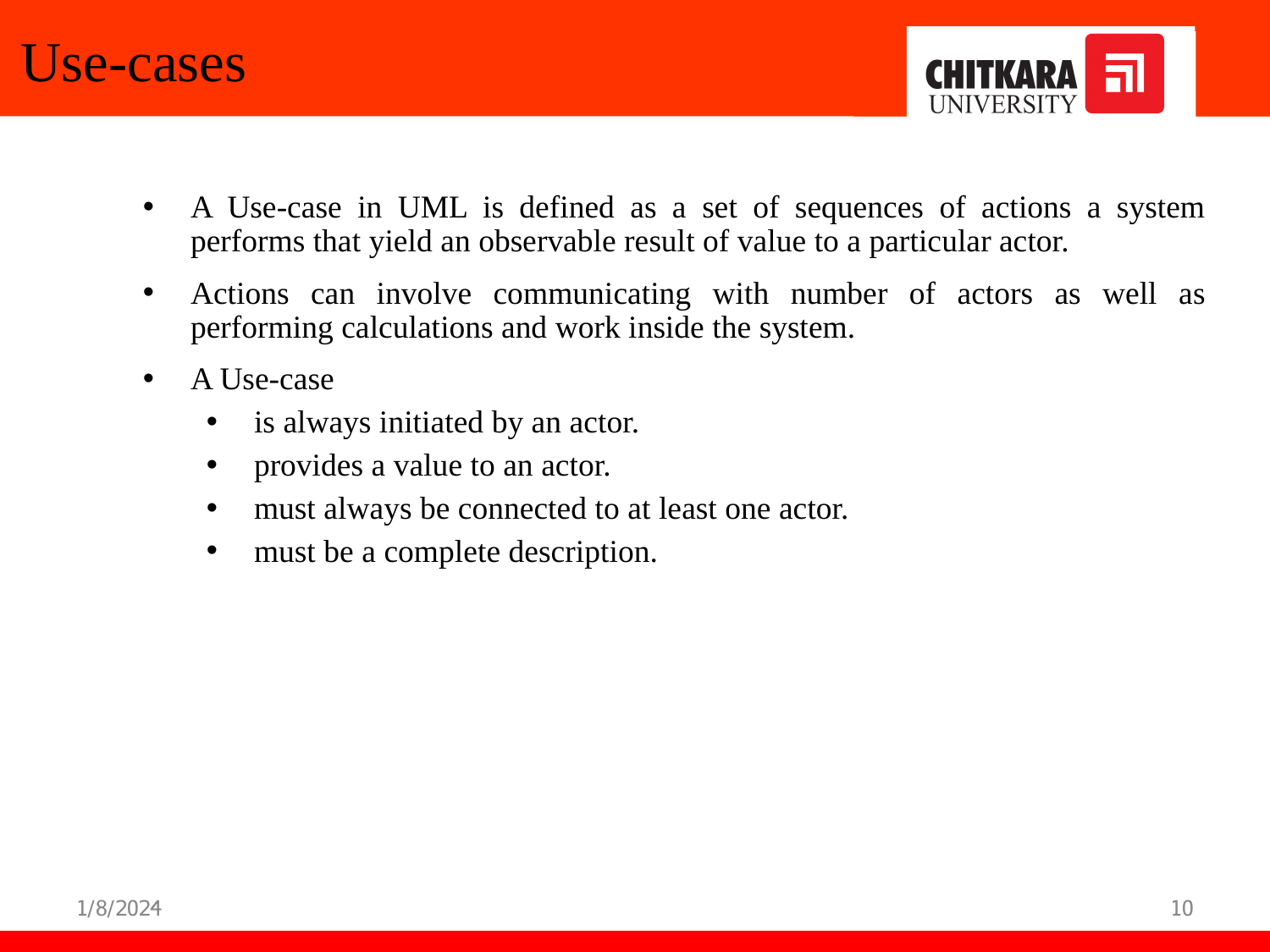

# Use-cases
A Use-case in UML is defined as a set of sequences of actions a system performs that yield an observable result of value to a particular actor.
Actions can involve communicating with number of actors as well as performing calculations and work inside the system.
A Use-case
is always initiated by an actor.
provides a value to an actor.
must always be connected to at least one actor.
must be a complete description.
1/8/2024
10